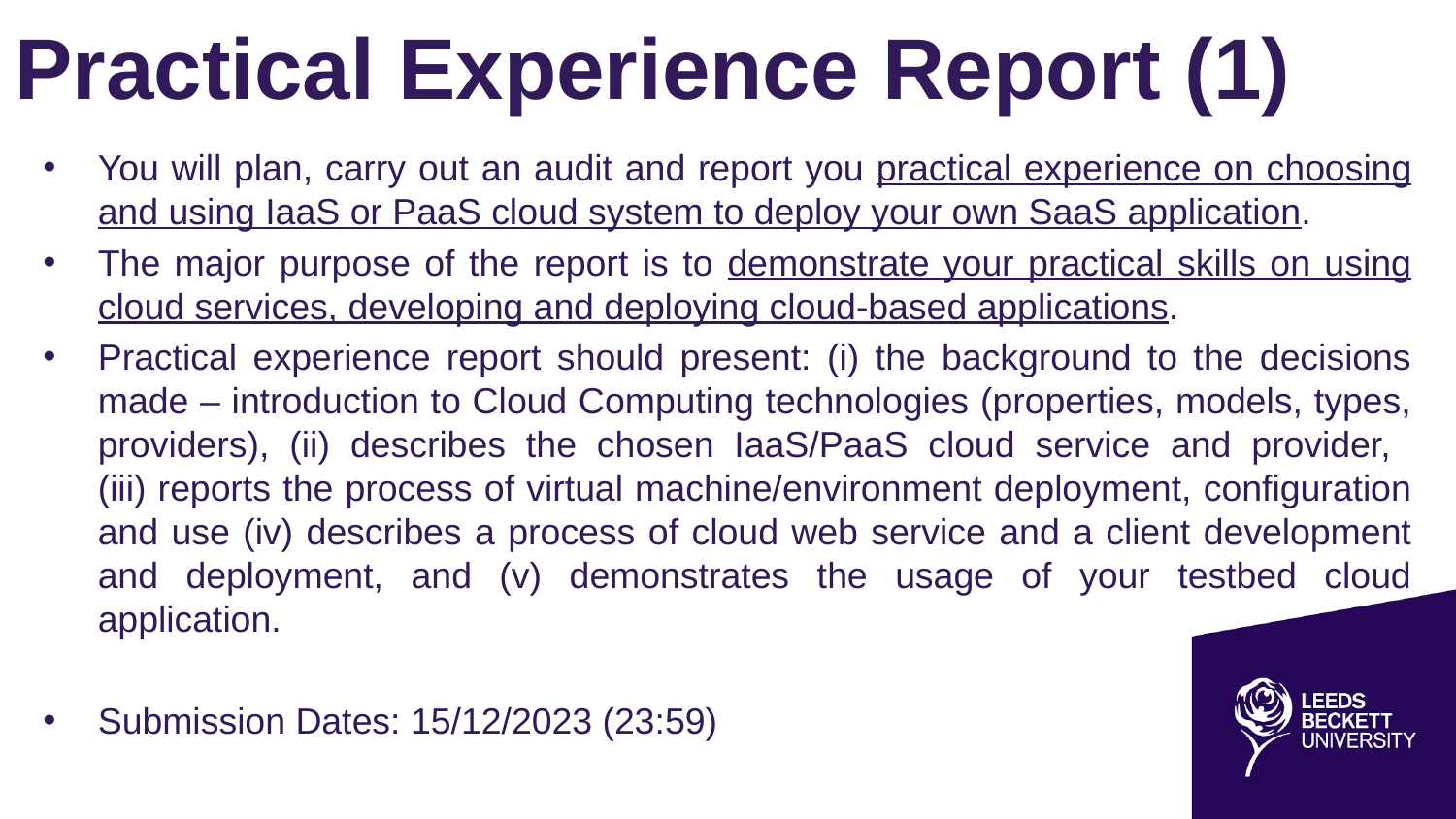

# Practical Experience Report (1)
You will plan, carry out an audit and report you practical experience on choosing and using IaaS or PaaS cloud system to deploy your own SaaS application.
The major purpose of the report is to demonstrate your practical skills on using cloud services, developing and deploying cloud-based applications.
Practical experience report should present: (i) the background to the decisions made – introduction to Cloud Computing technologies (properties, models, types, providers), (ii) describes the chosen IaaS/PaaS cloud service and provider,
(iii) reports the process of virtual machine/environment deployment, configuration and use (iv) describes a process of cloud web service and a client development and deployment, and (v) demonstrates the usage of your testbed cloud application.

Submission Dates: 15/12/2023 (23:59)